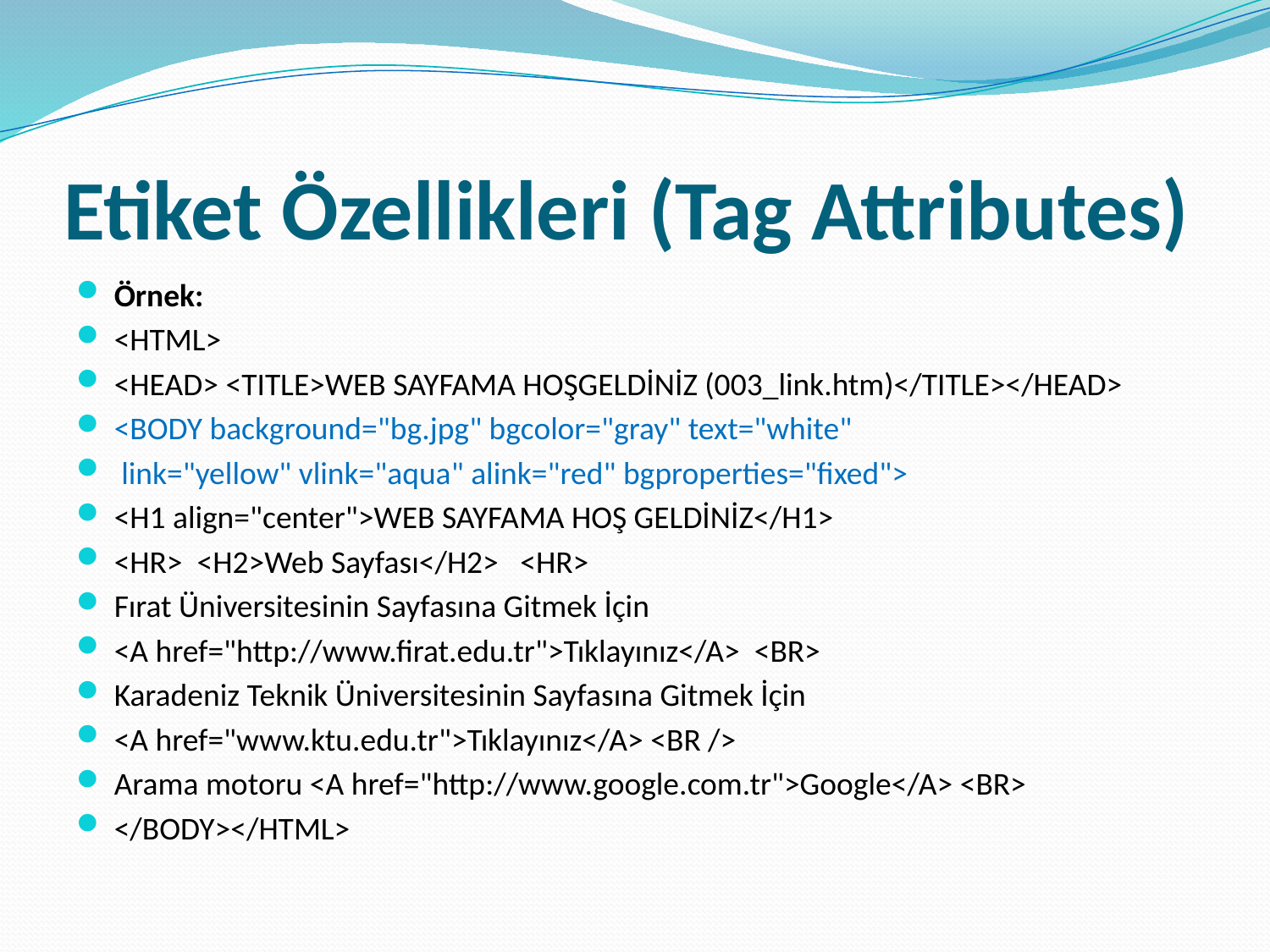

# Etiket Özellikleri (Tag Attributes)
Örnek:
<HTML>
<HEAD> <TITLE>WEB SAYFAMA HOŞGELDİNİZ (003_link.htm)</TITLE></HEAD>
<BODY background="bg.jpg" bgcolor="gray" text="white"
 link="yellow" vlink="aqua" alink="red" bgproperties="fixed">
<H1 align="center">WEB SAYFAMA HOŞ GELDİNİZ</H1>
<HR>  <H2>Web Sayfası</H2>   <HR>
Fırat Üniversitesinin Sayfasına Gitmek İçin
<A href="http://www.firat.edu.tr">Tıklayınız</A>  <BR>
Karadeniz Teknik Üniversitesinin Sayfasına Gitmek İçin
<A href="www.ktu.edu.tr">Tıklayınız</A> <BR />
Arama motoru <A href="http://www.google.com.tr">Google</A> <BR>
</BODY></HTML>